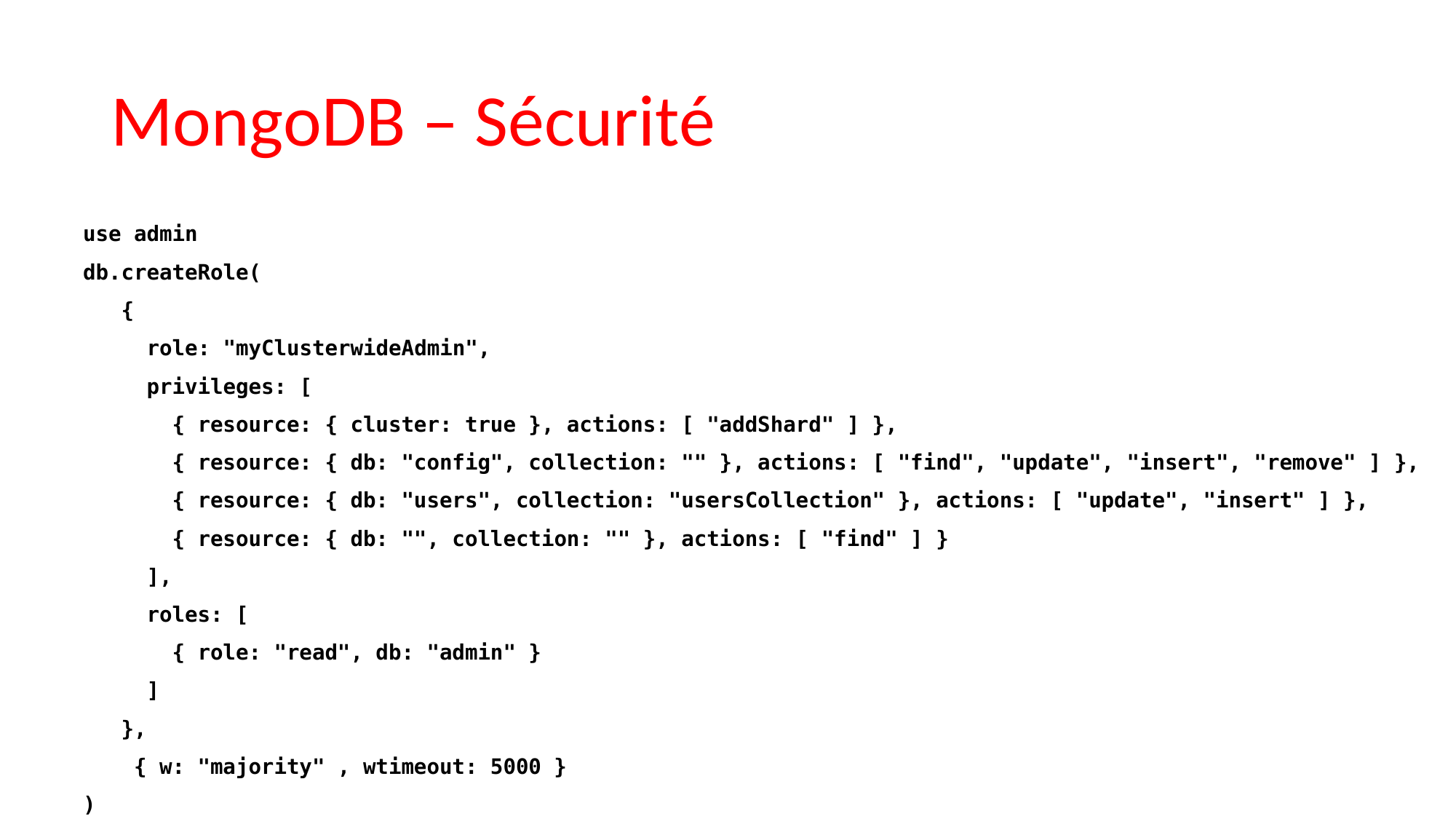

MongoDB – Sécurité
use admin
db.createRole(
   {
     role: "myClusterwideAdmin",
     privileges: [
       { resource: { cluster: true }, actions: [ "addShard" ] },
       { resource: { db: "config", collection: "" }, actions: [ "find", "update", "insert", "remove" ] },
       { resource: { db: "users", collection: "usersCollection" }, actions: [ "update", "insert" ] },
       { resource: { db: "", collection: "" }, actions: [ "find" ] }
     ],
     roles: [
       { role: "read", db: "admin" }
     ]
   },
    { w: "majority" , wtimeout: 5000 }
)